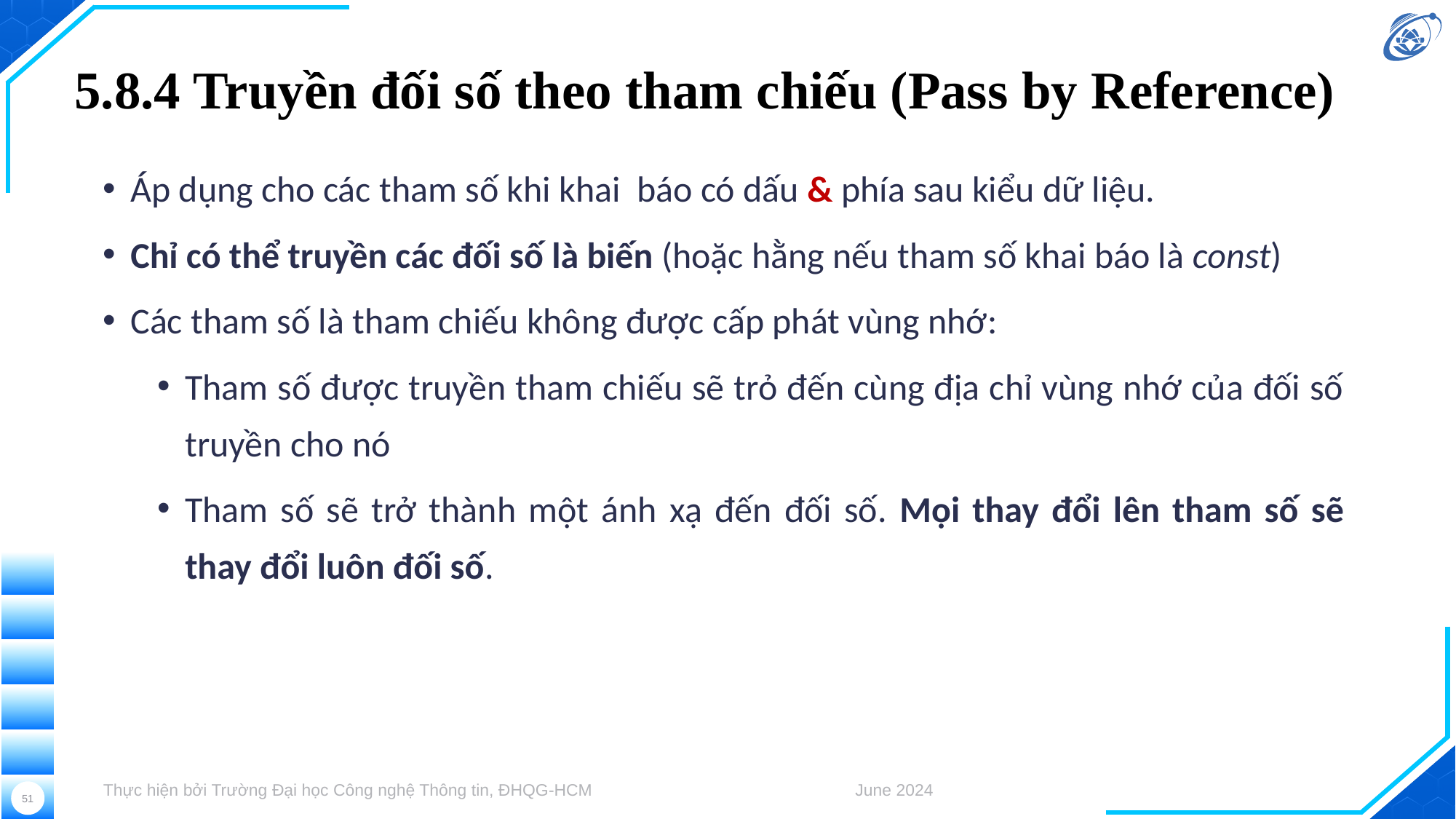

# 5.8.4 Truyền đối số theo tham chiếu (Pass by Reference)
Áp dụng cho các tham số khi khai  báo có dấu & phía sau kiểu dữ liệu.
Chỉ có thể truyền các đối số là biến (hoặc hằng nếu tham số khai báo là const)
Các tham số là tham chiếu không được cấp phát vùng nhớ:
Tham số được truyền tham chiếu sẽ trỏ đến cùng địa chỉ vùng nhớ của đối số truyền cho nó
Tham số sẽ trở thành một ánh xạ đến đối số. Mọi thay đổi lên tham số sẽ thay đổi luôn đối số.

Thực hiện bởi Trường Đại học Công nghệ Thông tin, ĐHQG-HCM
June 2024
51